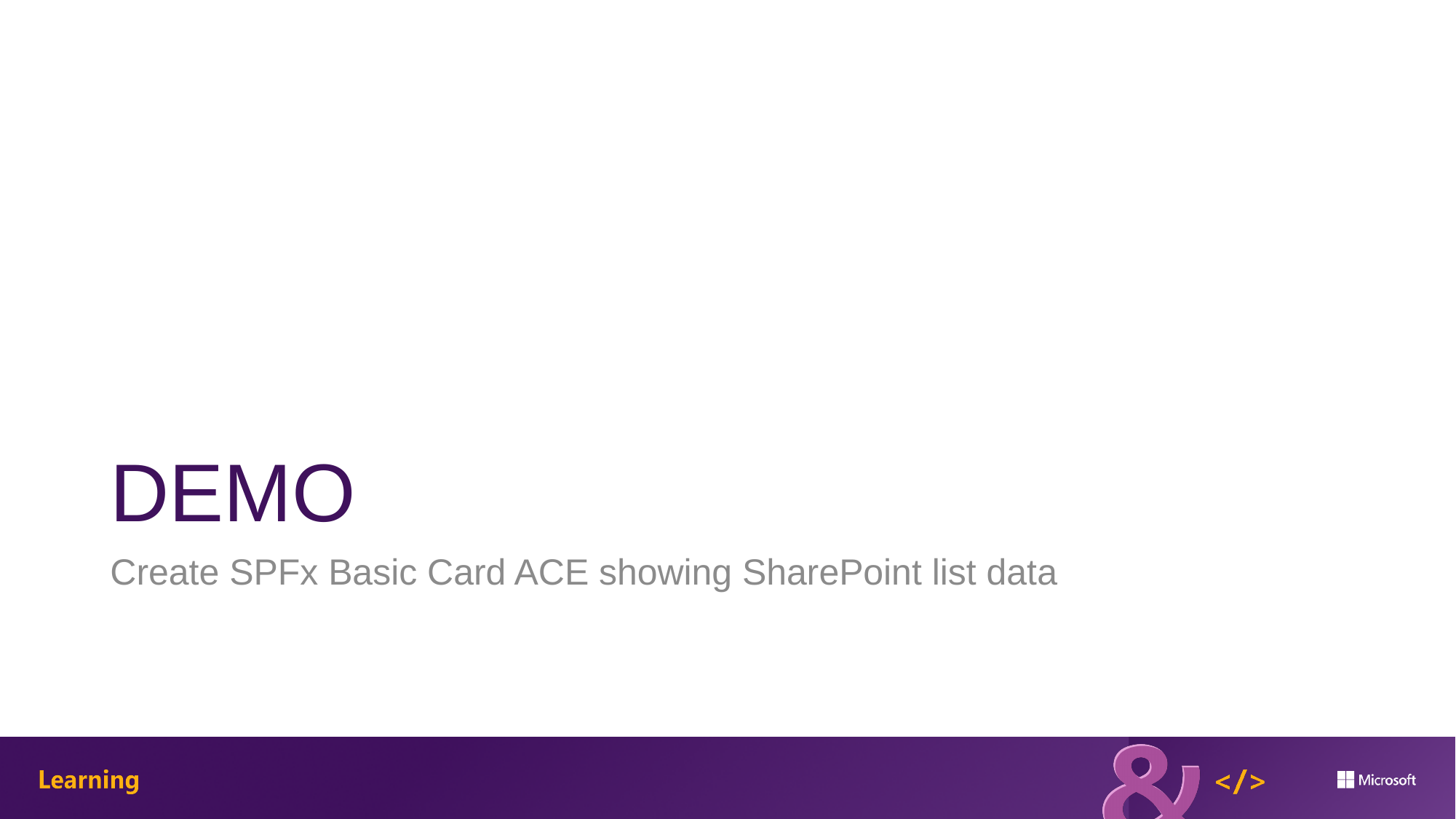

# DEMO
Create SPFx Basic Card ACE showing SharePoint list data